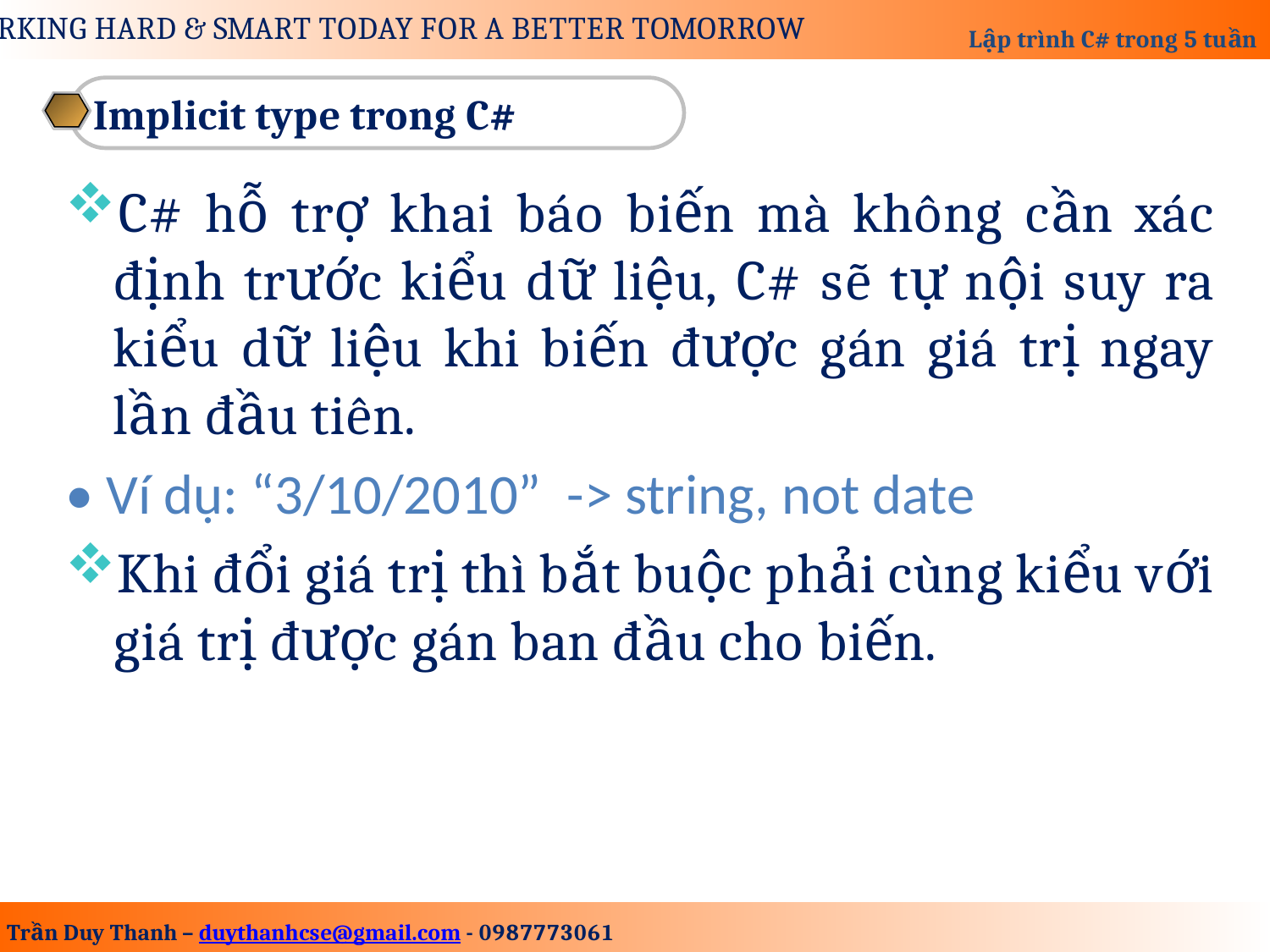

Implicit type trong C#

C# hỗ trợ khai báo biến mà không cần xác định trước kiểu dữ liệu, C# sẽ tự nội suy ra kiểu dữ liệu khi biến được gán giá trị ngay lần đầu tiên.
• Ví dụ: “3/10/2010”  -> string, not date
Khi đổi giá trị thì bắt buộc phải cùng kiểu với giá trị được gán ban đầu cho biến.